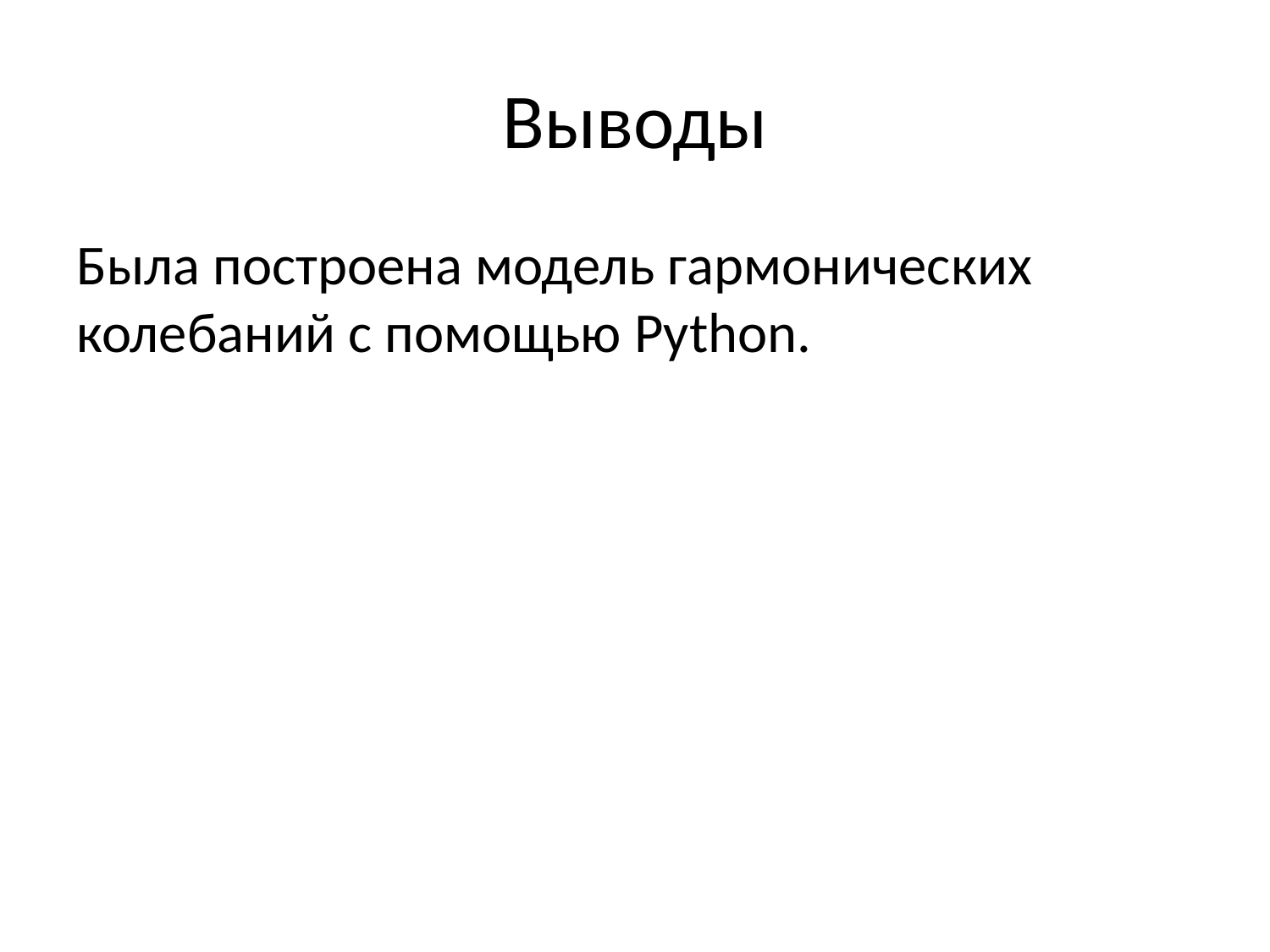

# Выводы
Была построена модель гармонических колебаний с помощью Python.